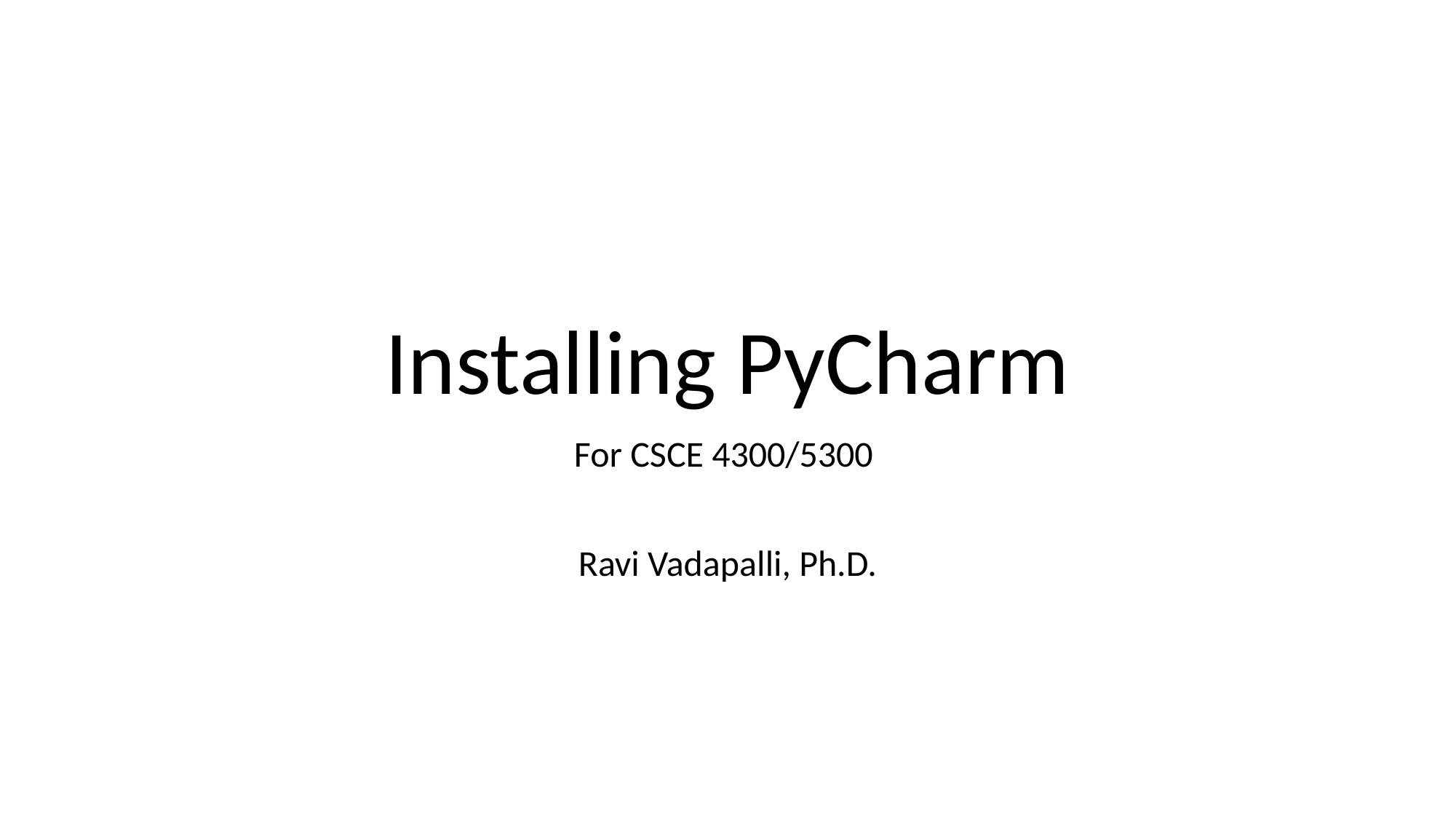

# Installing PyCharm
For CSCE 4300/5300

Ravi Vadapalli, Ph.D.